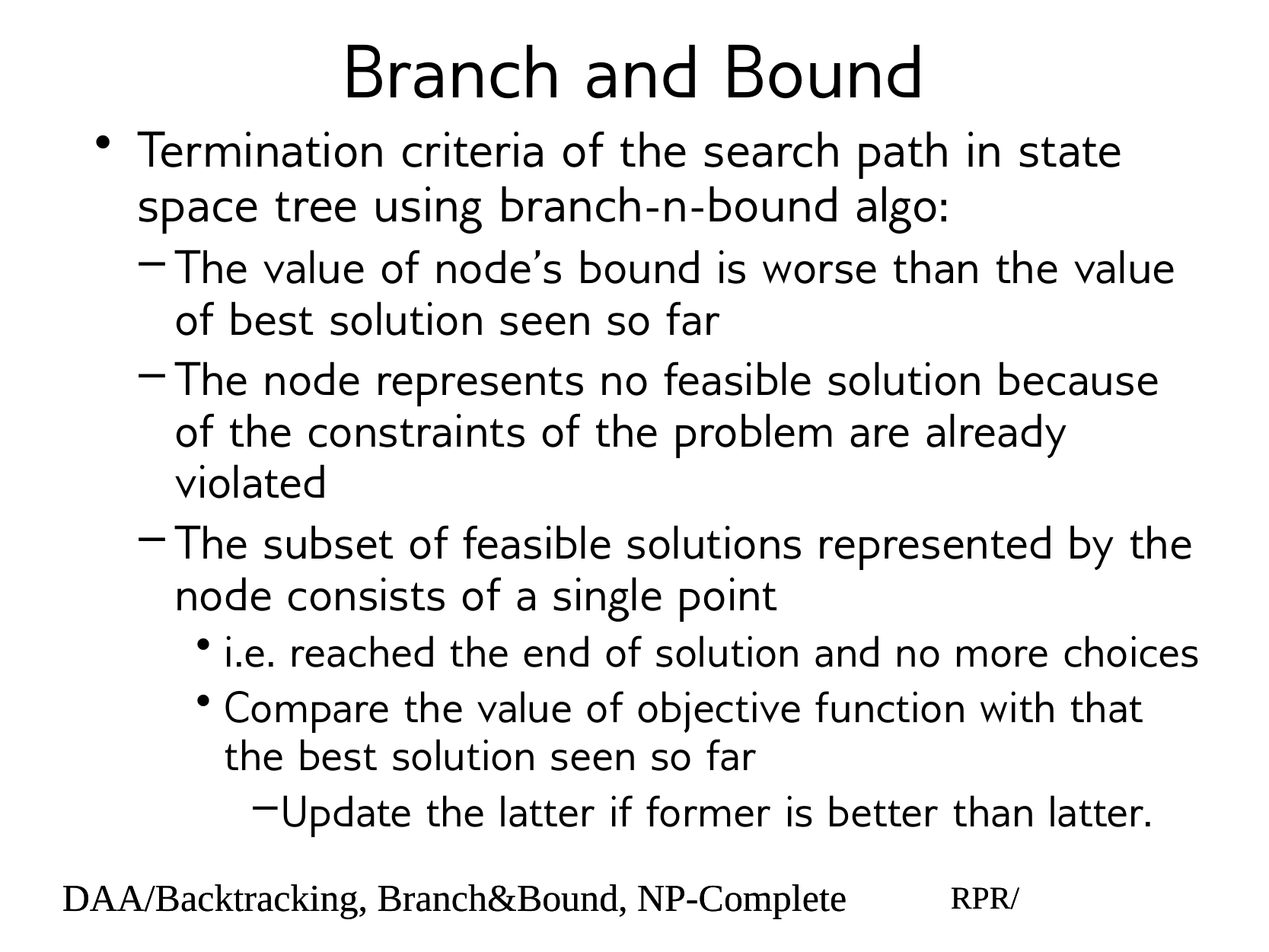

# Branch and Bound
Termination criteria of the search path in state space tree using branch-n-bound algo:
The value of node’s bound is worse than the value of best solution seen so far
The node represents no feasible solution because of the constraints of the problem are already violated
The subset of feasible solutions represented by the node consists of a single point
i.e. reached the end of solution and no more choices
Compare the value of objective function with that the best solution seen so far
Update the latter if former is better than latter.
DAA/Backtracking, Branch&Bound, NP-Complete
RPR/
6